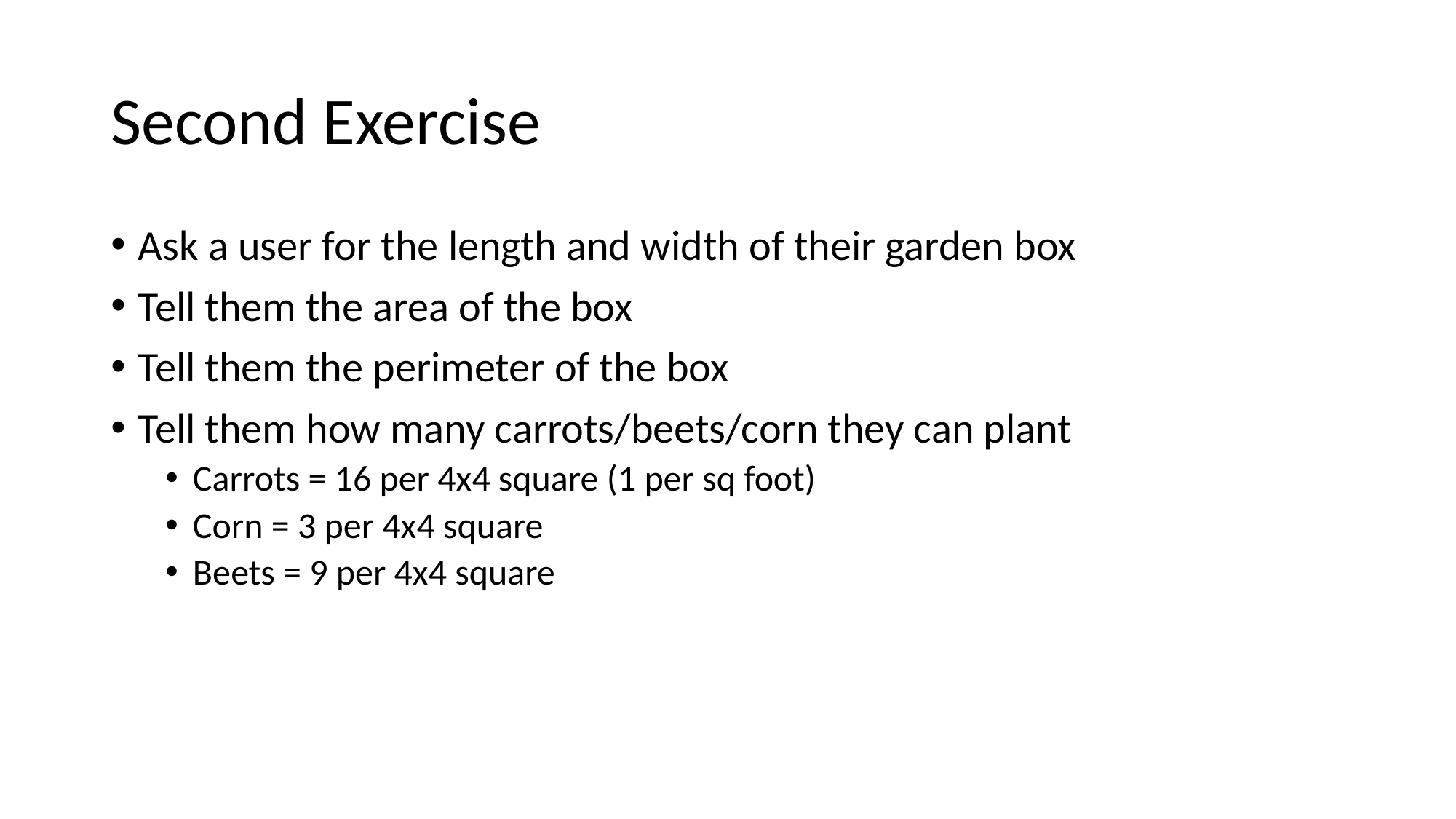

# Second Exercise
Ask a user for the length and width of their garden box
Tell them the area of the box
Tell them the perimeter of the box
Tell them how many carrots/beets/corn they can plant
Carrots = 16 per 4x4 square (1 per sq foot)
Corn = 3 per 4x4 square
Beets = 9 per 4x4 square